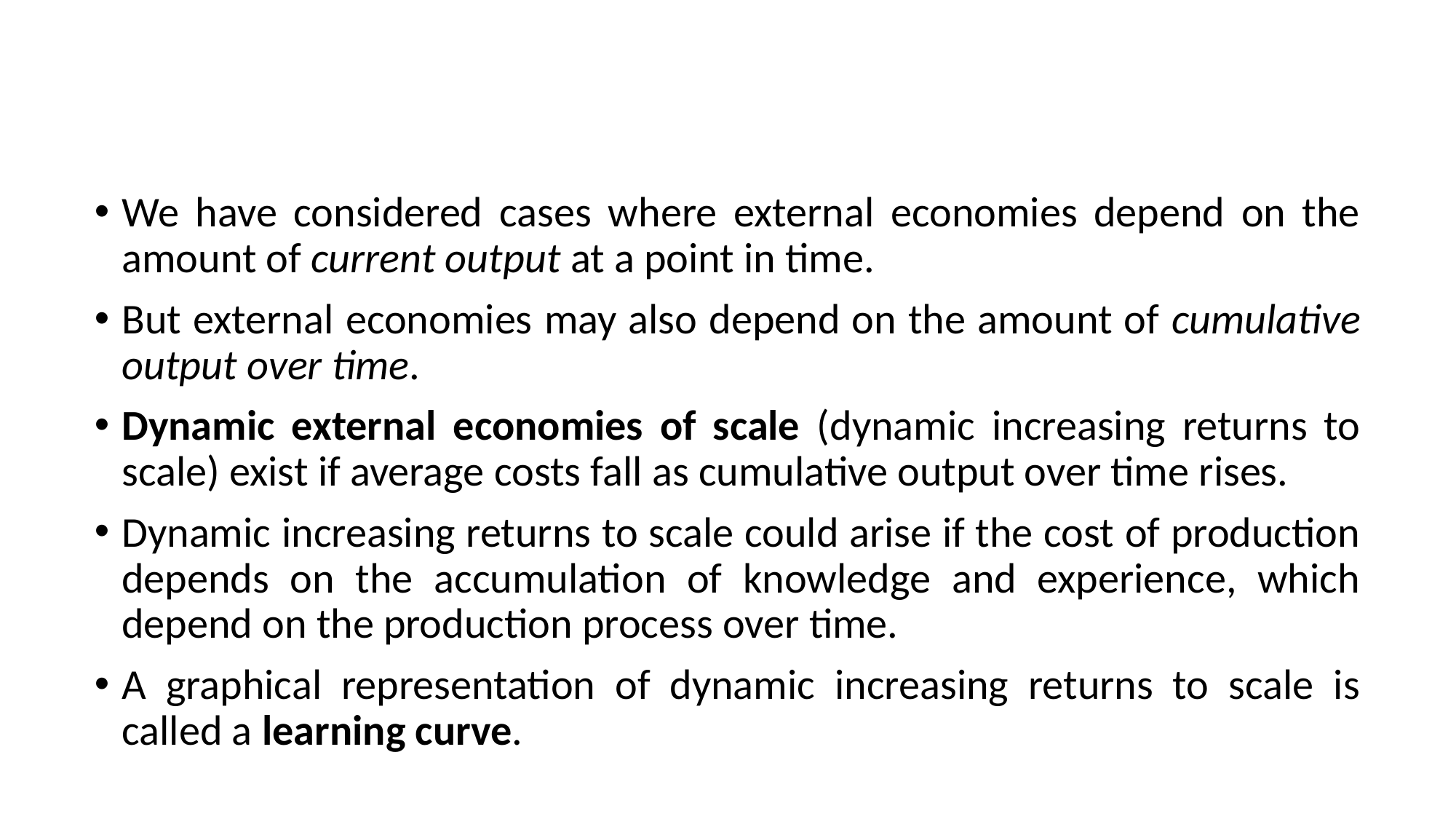

#
We have considered cases where external economies depend on the amount of current output at a point in time.
But external economies may also depend on the amount of cumulative output over time.
Dynamic external economies of scale (dynamic increasing returns to scale) exist if average costs fall as cumulative output over time rises.
Dynamic increasing returns to scale could arise if the cost of production depends on the accumulation of knowledge and experience, which depend on the production process over time.
A graphical representation of dynamic increasing returns to scale is called a learning curve.